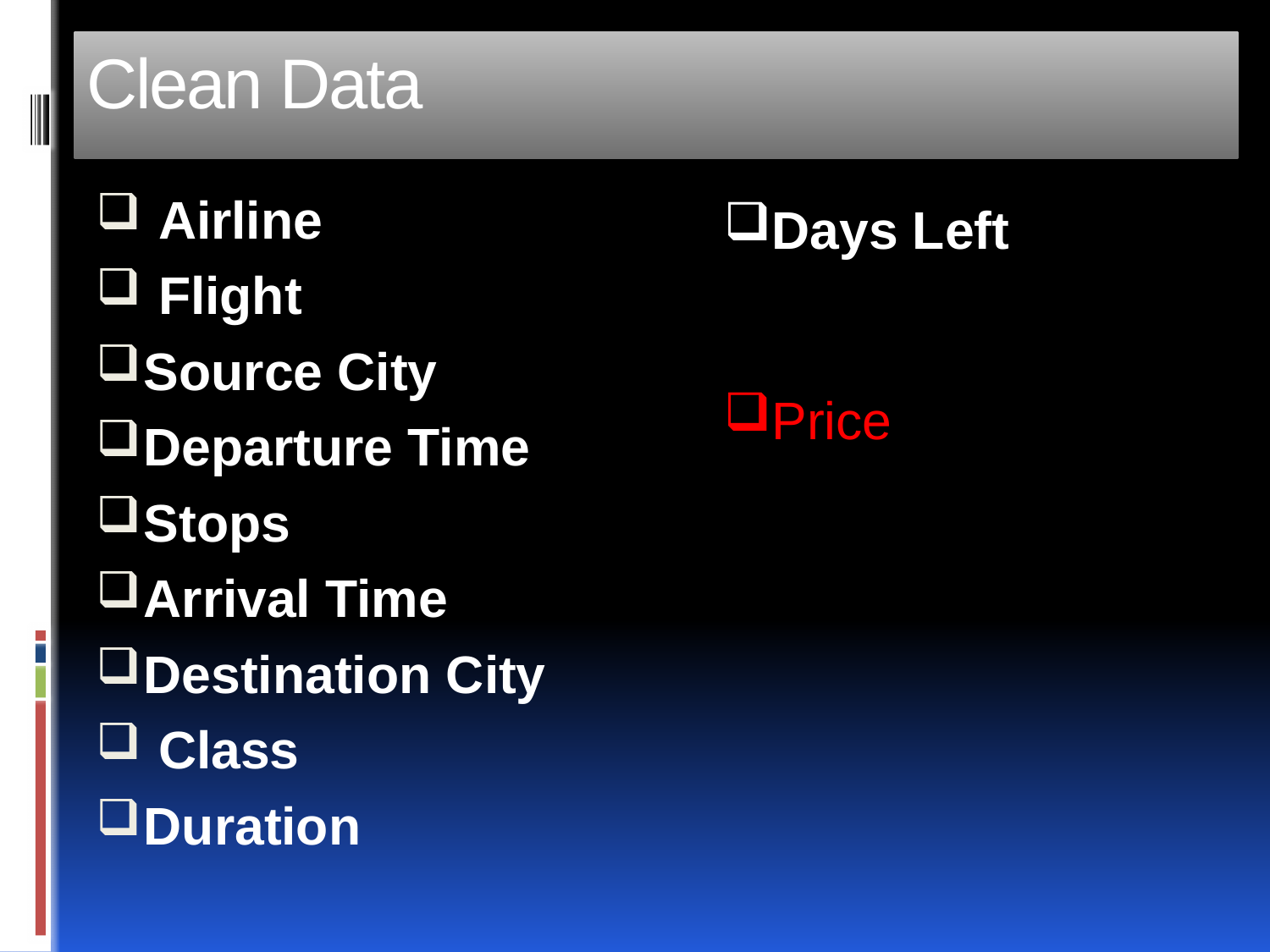

# Clean Data
 Airline
 Flight
Source City
Departure Time
Stops
Arrival Time
Destination City
 Class
Duration
Days Left

Price